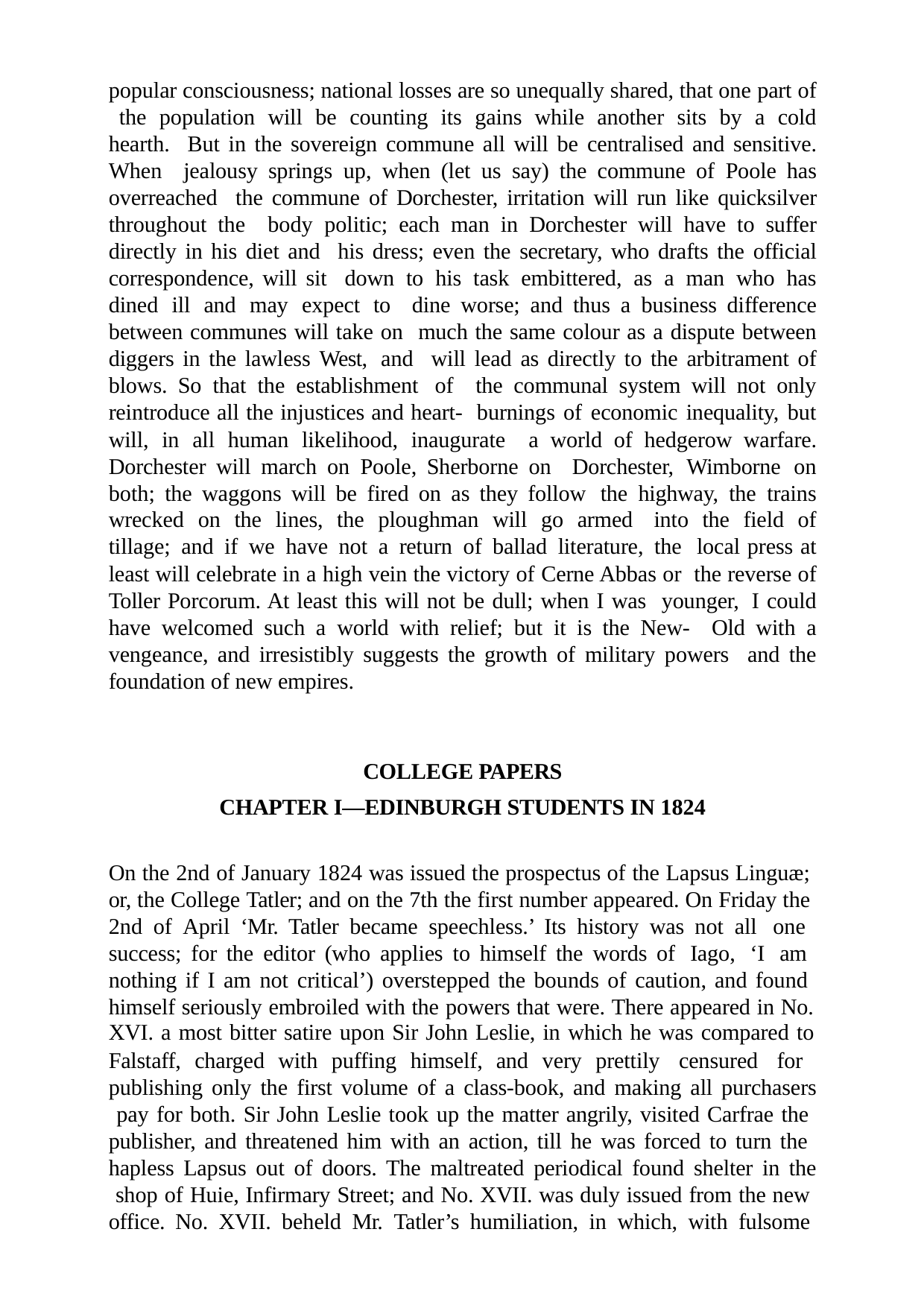

popular consciousness; national losses are so unequally shared, that one part of  the population will be counting its gains while another sits by a cold hearth.  But in the sovereign commune all will be centralised and sensitive. When  jealousy springs up, when (let us say) the commune of Poole has overreached  the commune of Dorchester, irritation will run like quicksilver throughout the  body politic; each man in Dorchester will have to suffer directly in his diet and  his dress; even the secretary, who drafts the official correspondence, will sit  down to his task embittered, as a man who has dined ill and may expect to  dine worse; and thus a business difference between communes will take on  much the same colour as a dispute between diggers in the lawless West, and  will lead as directly to the arbitrament of blows. So that the establishment of  the communal system will not only reintroduce all the injustices and heart-  burnings of economic inequality, but will, in all human likelihood, inaugurate  a world of hedgerow warfare. Dorchester will march on Poole, Sherborne on  Dorchester, Wimborne on both; the waggons will be fired on as they follow  the highway, the trains wrecked on the lines, the ploughman will go armed  into the field of tillage; and if we have not a return of ballad literature, the  local press at least will celebrate in a high vein the victory of Cerne Abbas or  the reverse of Toller Porcorum. At least this will not be dull; when I was  younger, I could have welcomed such a world with relief; but it is the New-  Old with a vengeance, and irresistibly suggests the growth of military powers  and the foundation of new empires.

COLLEGE PAPERS
CHAPTER I—EDINBURGH STUDENTS IN 1824

On the 2nd of January 1824 was issued the prospectus of the Lapsus Linguæ;  or, the College Tatler; and on the 7th the first number appeared. On Friday the  2nd of April ‘Mr. Tatler became speechless.’ Its history was not all one  success; for the editor (who applies to himself the words of Iago, ‘I am  nothing if I am not critical’) overstepped the bounds of caution, and found  himself seriously embroiled with the powers that were. There appeared in No.
XVI. a most bitter satire upon Sir John Leslie, in which he was compared to
Falstaff, charged with puffing himself, and very prettily censured for  publishing only the first volume of a class-book, and making all purchasers  pay for both. Sir John Leslie took up the matter angrily, visited Carfrae the  publisher, and threatened him with an action, till he was forced to turn the  hapless Lapsus out of doors. The maltreated periodical found shelter in the  shop of Huie, Infirmary Street; and No. XVII. was duly issued from the new  office. No. XVII. beheld Mr. Tatler’s humiliation, in which, with fulsome